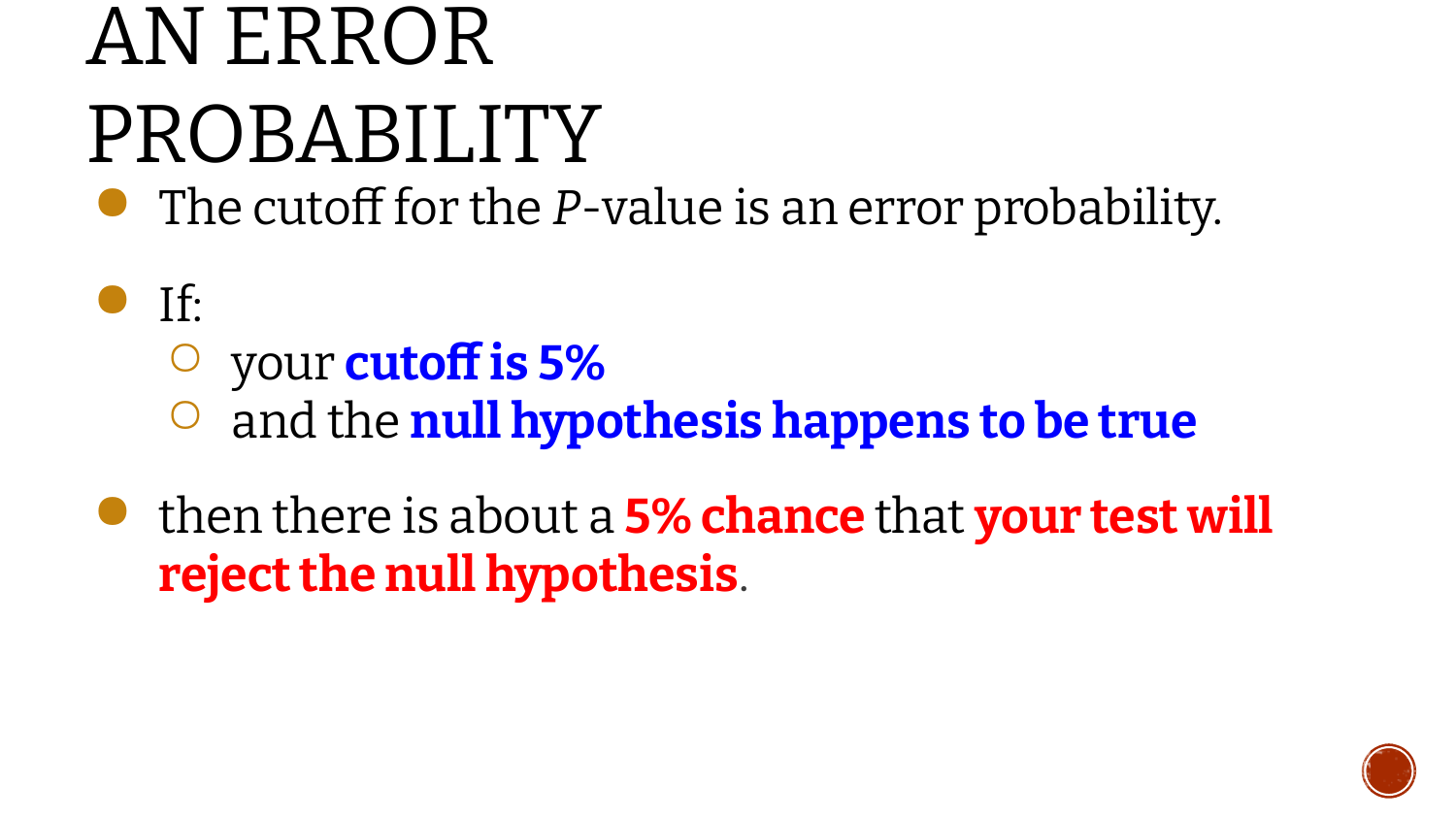

# An Error Probability
The cutoff for the P-value is an error probability.
If:
your cutoff is 5%
and the null hypothesis happens to be true
then there is about a 5% chance that your test will  reject the null hypothesis.